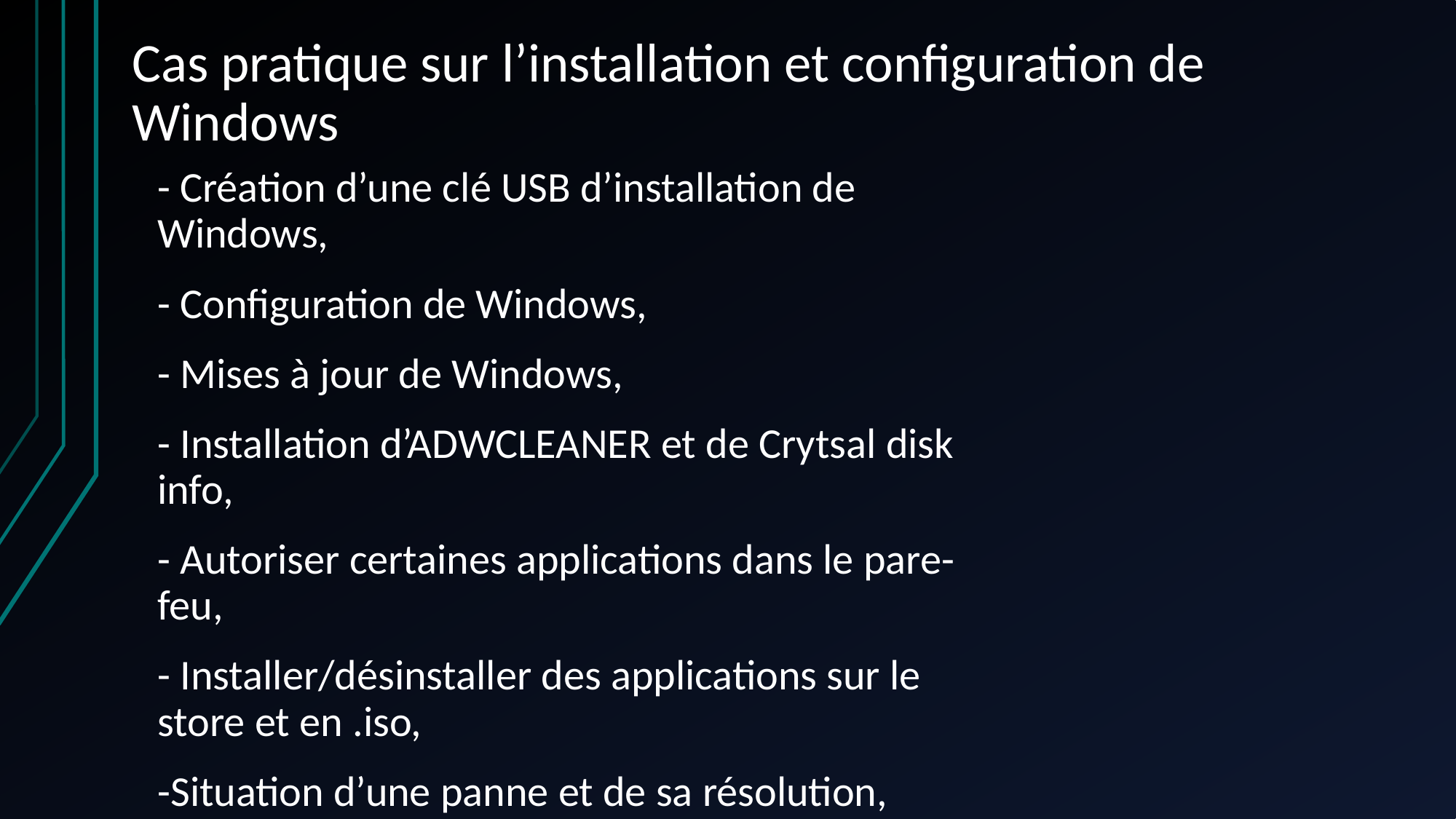

# Cas pratique sur l’installation et configuration de Windows
- Création d’une clé USB d’installation de Windows,
- Configuration de Windows,
- Mises à jour de Windows,
- Installation d’ADWCLEANER et de Crytsal disk info,
- Autoriser certaines applications dans le pare-feu,
- Installer/désinstaller des applications sur le store et en .iso,
-Situation d’une panne et de sa résolution,